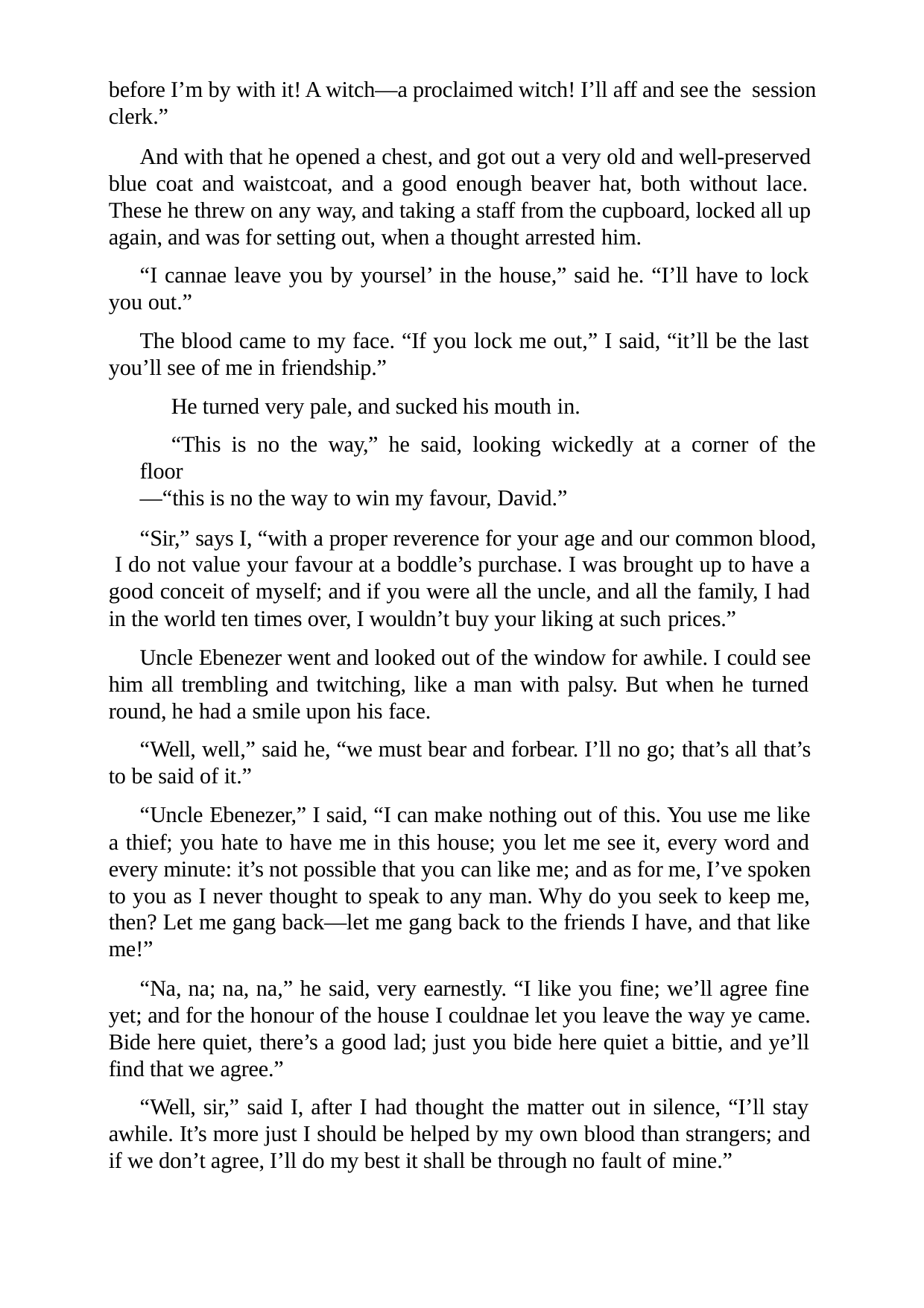

before I’m by with it! A witch—a proclaimed witch! I’ll aff and see the  session clerk.”
And with that he opened a chest, and got out a very old and well-preserved  blue coat and waistcoat, and a good enough beaver hat, both without lace.  These he threw on any way, and taking a staff from the cupboard, locked all up  again, and was for setting out, when a thought arrested him.
“I cannae leave you by yoursel’ in the house,” said he. “I’ll have to lock  you out.”
The blood came to my face. “If you lock me out,” I said, “it’ll be the last  you’ll see of me in friendship.”
He turned very pale, and sucked his mouth in.
“This is no the way,” he said, looking wickedly at a corner of the floor
—“this is no the way to win my favour, David.”
“Sir,” says I, “with a proper reverence for your age and our common blood,  I do not value your favour at a boddle’s purchase. I was brought up to have a  good conceit of myself; and if you were all the uncle, and all the family, I had  in the world ten times over, I wouldn’t buy your liking at such prices.”
Uncle Ebenezer went and looked out of the window for awhile. I could see  him all trembling and twitching, like a man with palsy. But when he turned  round, he had a smile upon his face.
“Well, well,” said he, “we must bear and forbear. I’ll no go; that’s all that’s  to be said of it.”
“Uncle Ebenezer,” I said, “I can make nothing out of this. You use me like  a thief; you hate to have me in this house; you let me see it, every word and  every minute: it’s not possible that you can like me; and as for me, I’ve spoken  to you as I never thought to speak to any man. Why do you seek to keep me,  then? Let me gang back—let me gang back to the friends I have, and that like  me!”
“Na, na; na, na,” he said, very earnestly. “I like you fine; we’ll agree fine  yet; and for the honour of the house I couldnae let you leave the way ye came.  Bide here quiet, there’s a good lad; just you bide here quiet a bittie, and ye’ll  find that we agree.”
“Well, sir,” said I, after I had thought the matter out in silence, “I’ll stay  awhile. It’s more just I should be helped by my own blood than strangers; and  if we don’t agree, I’ll do my best it shall be through no fault of mine.”